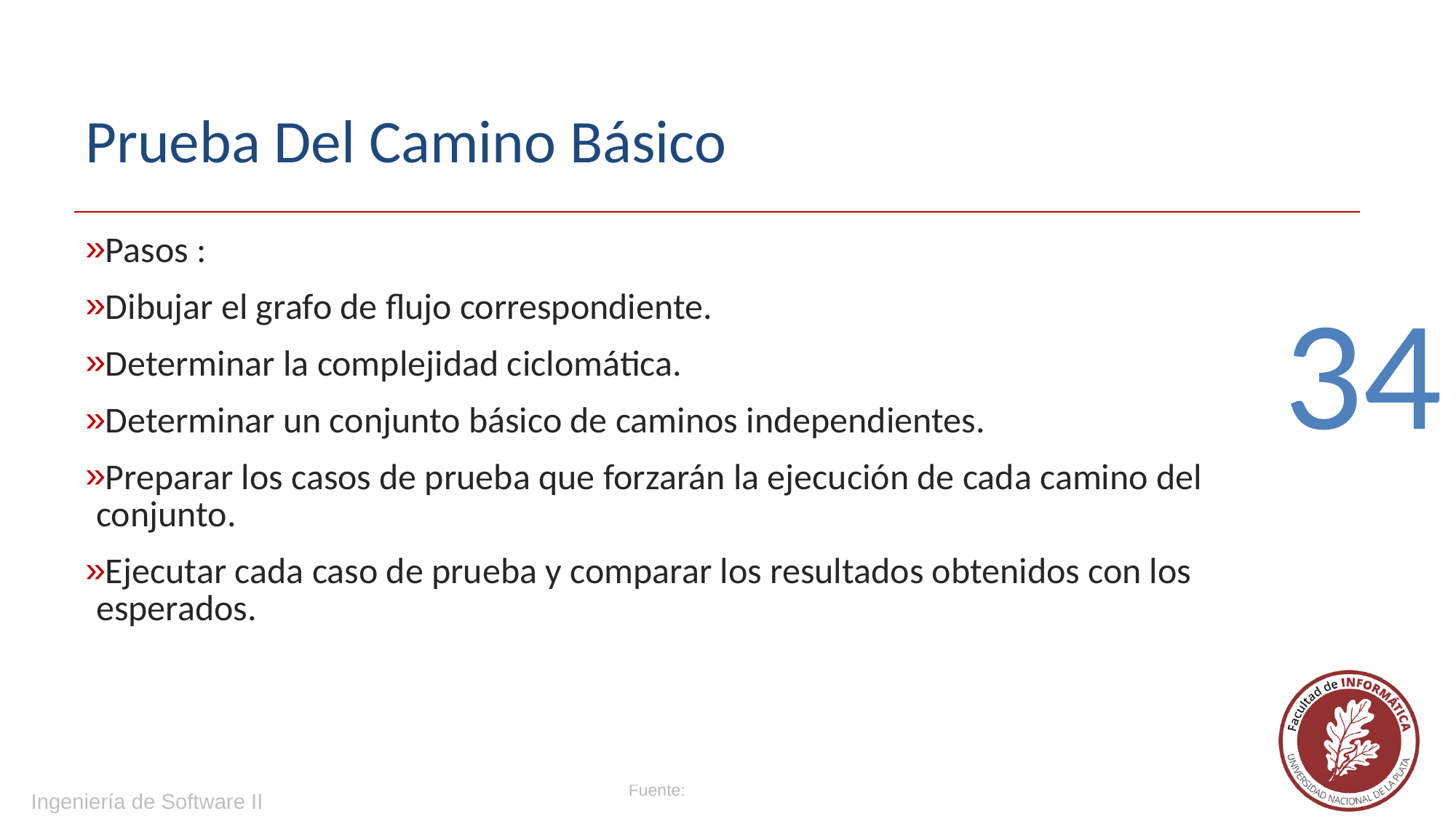

# Prueba Del Camino Básico
Pasos :
Dibujar el grafo de flujo correspondiente.
Determinar la complejidad ciclomática.
Determinar un conjunto básico de caminos independientes.
Preparar los casos de prueba que forzarán la ejecución de cada camino del conjunto.
Ejecutar cada caso de prueba y comparar los resultados obtenidos con los esperados.

34

Ingeniería de Software II